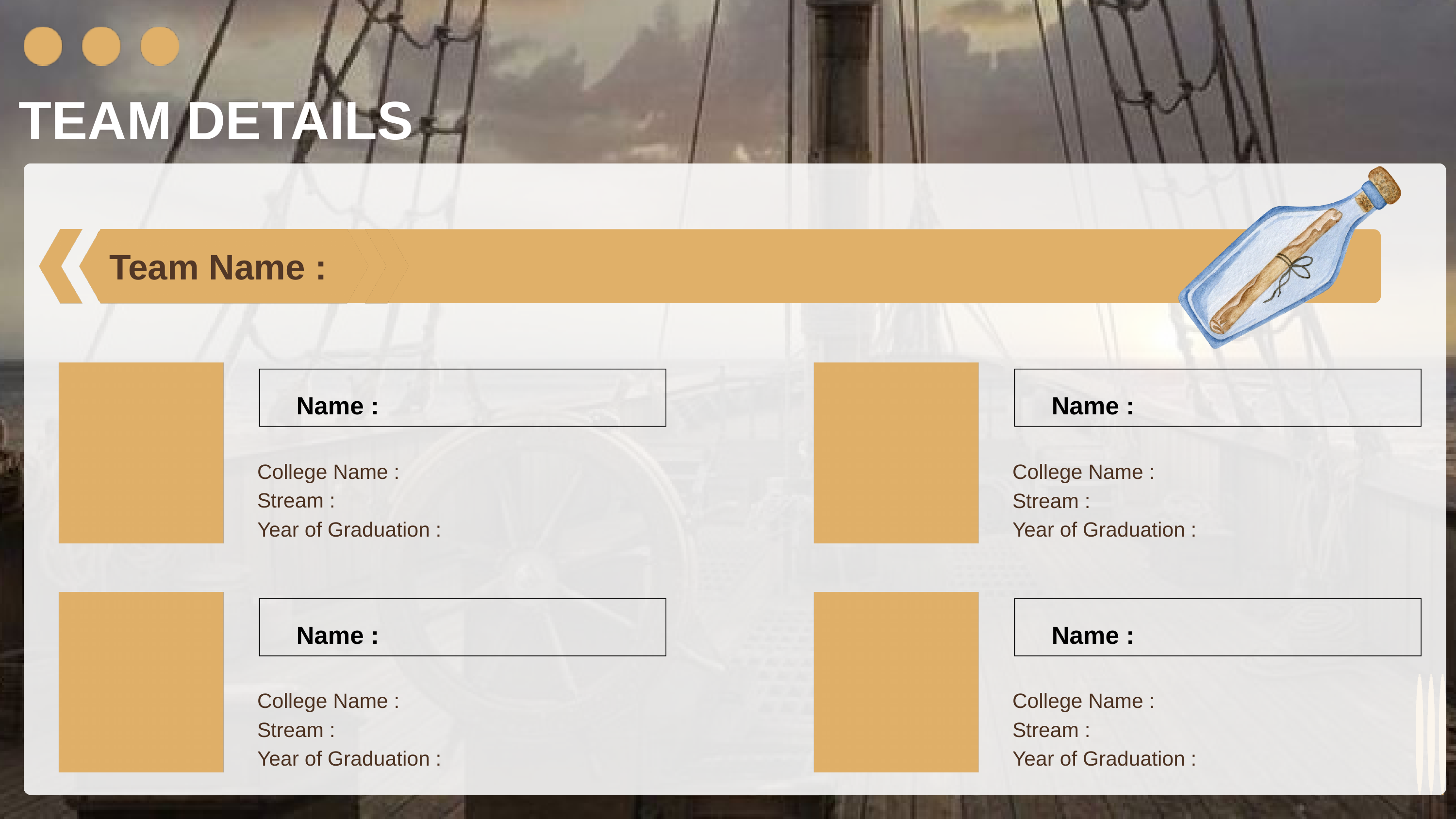

TEAM DETAILS

Team Name :

Name :

Name :
College Name :
Stream :
Year of Graduation :
College Name :
Stream :
Year of Graduation :

Name :

Name :
College Name :
Stream :
Year of Graduation :
College Name :
Stream :
Year of Graduation :